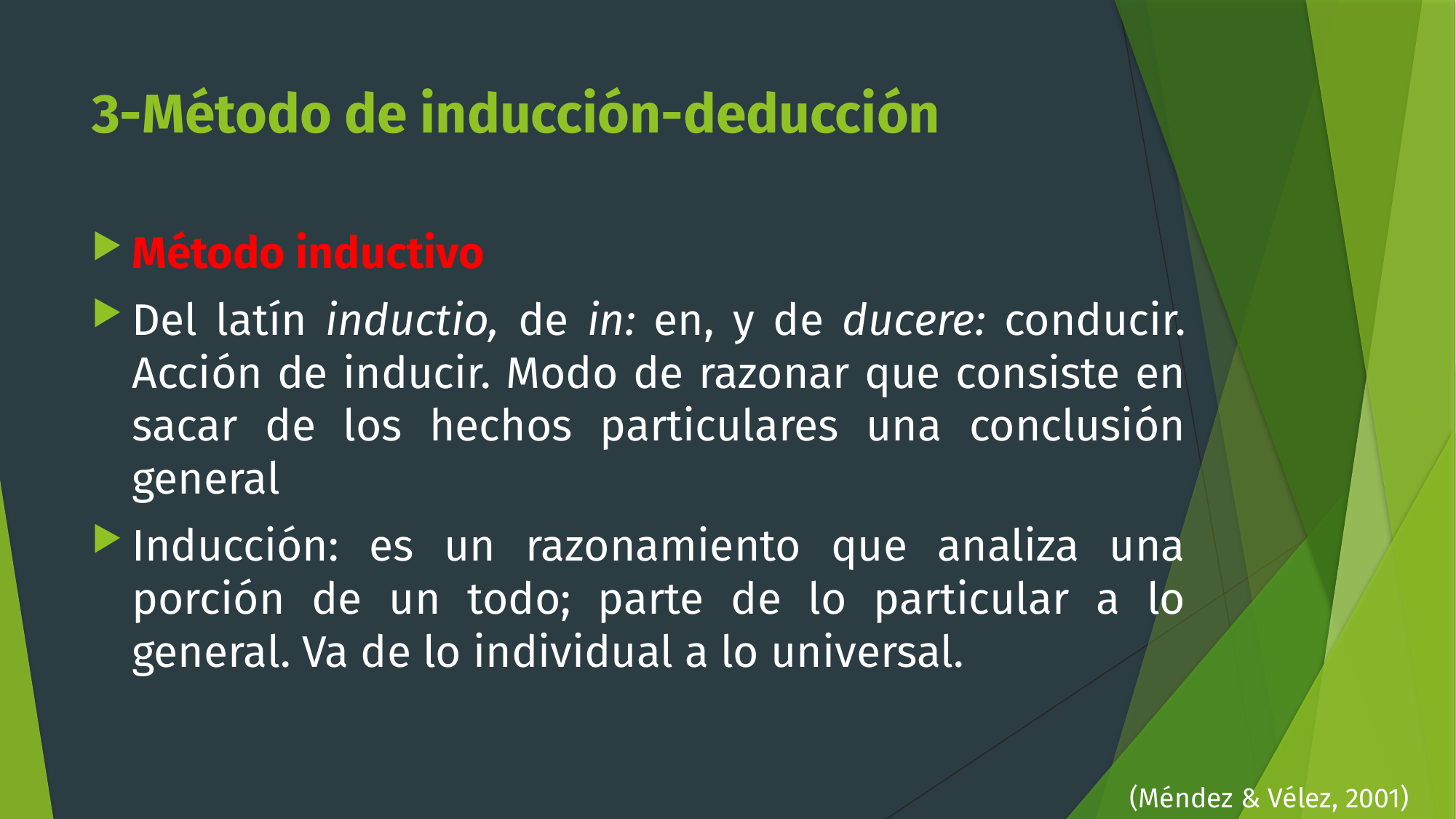

# 3-Método de inducción-deducción
Método inductivo
Del latín inductio, de in: en, y de ducere: conducir. Acción de inducir. Modo de razonar que consiste en sacar de los hechos particulares una conclusión general
Inducción: es un razonamiento que analiza una porción de un todo; parte de lo particular a lo general. Va de lo individual a lo universal.
(Méndez & Vélez, 2001)